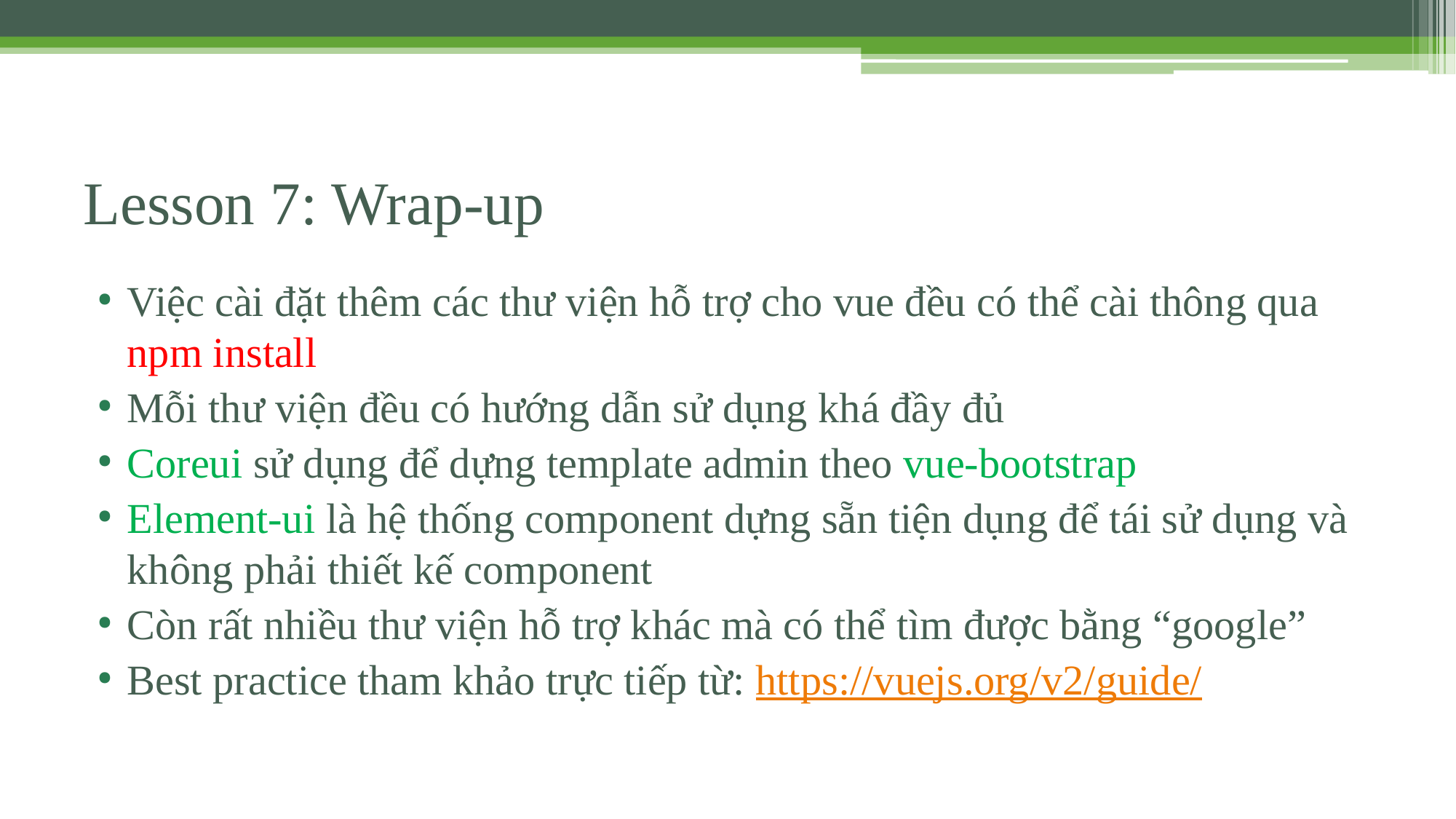

# Lesson 7: Wrap-up

Việc cài đặt thêm các thư viện hỗ trợ cho vue đều có thể cài thông qua npm install
Mỗi thư viện đều có hướng dẫn sử dụng khá đầy đủ
Coreui sử dụng để dựng template admin theo vue-bootstrap
Element-ui là hệ thống component dựng sẵn tiện dụng để tái sử dụng và không phải thiết kế component
Còn rất nhiều thư viện hỗ trợ khác mà có thể tìm được bằng “google”
Best practice tham khảo trực tiếp từ: https://vuejs.org/v2/guide/